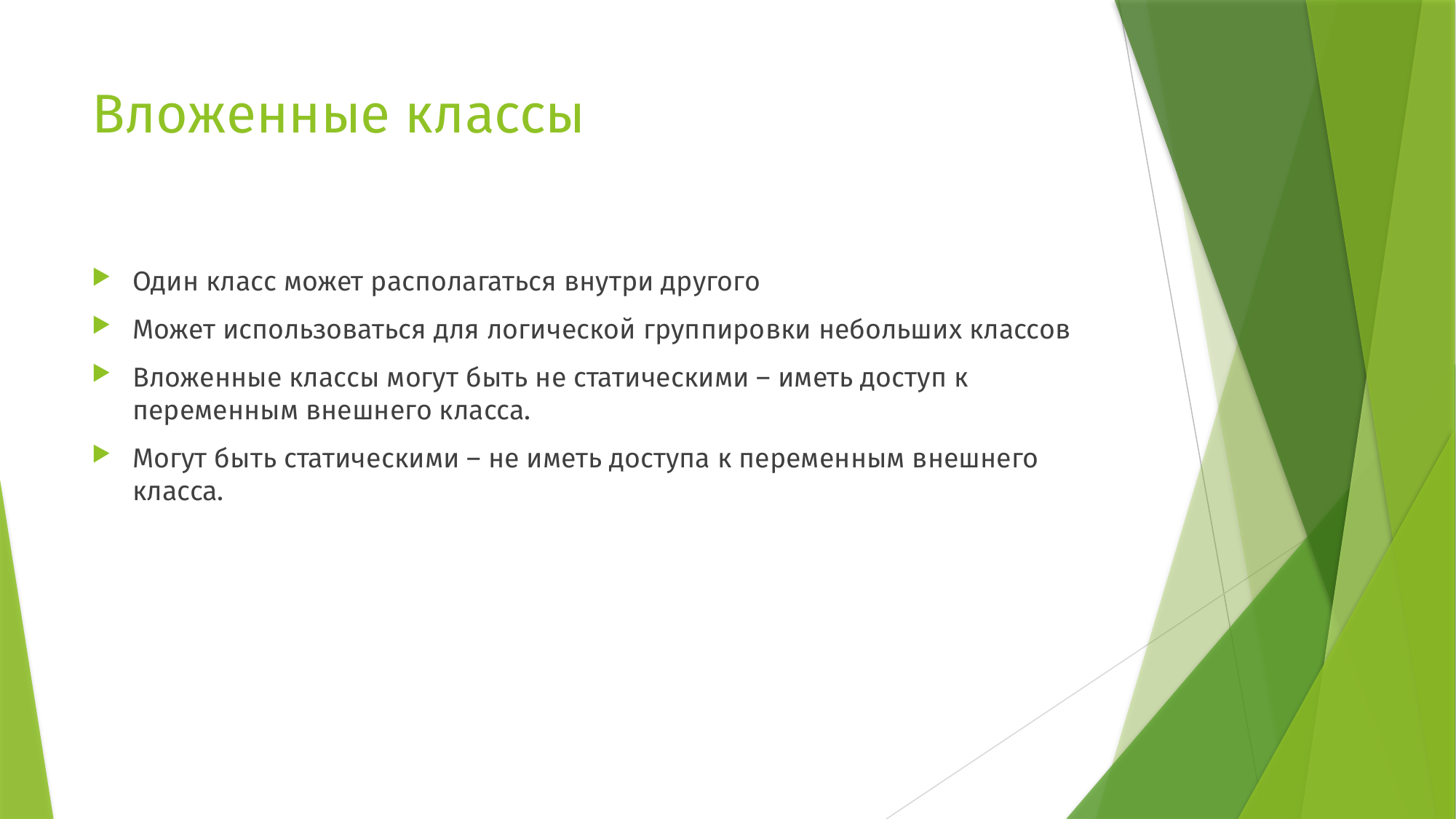

# Вложенные классы
Один класс может располагаться внутри другого
Может использоваться для логической группировки небольших классов
Вложенные классы могут быть не статическими – иметь доступ к переменным внешнего класса.
Могут быть статическими – не иметь доступа к переменным внешнего класса.